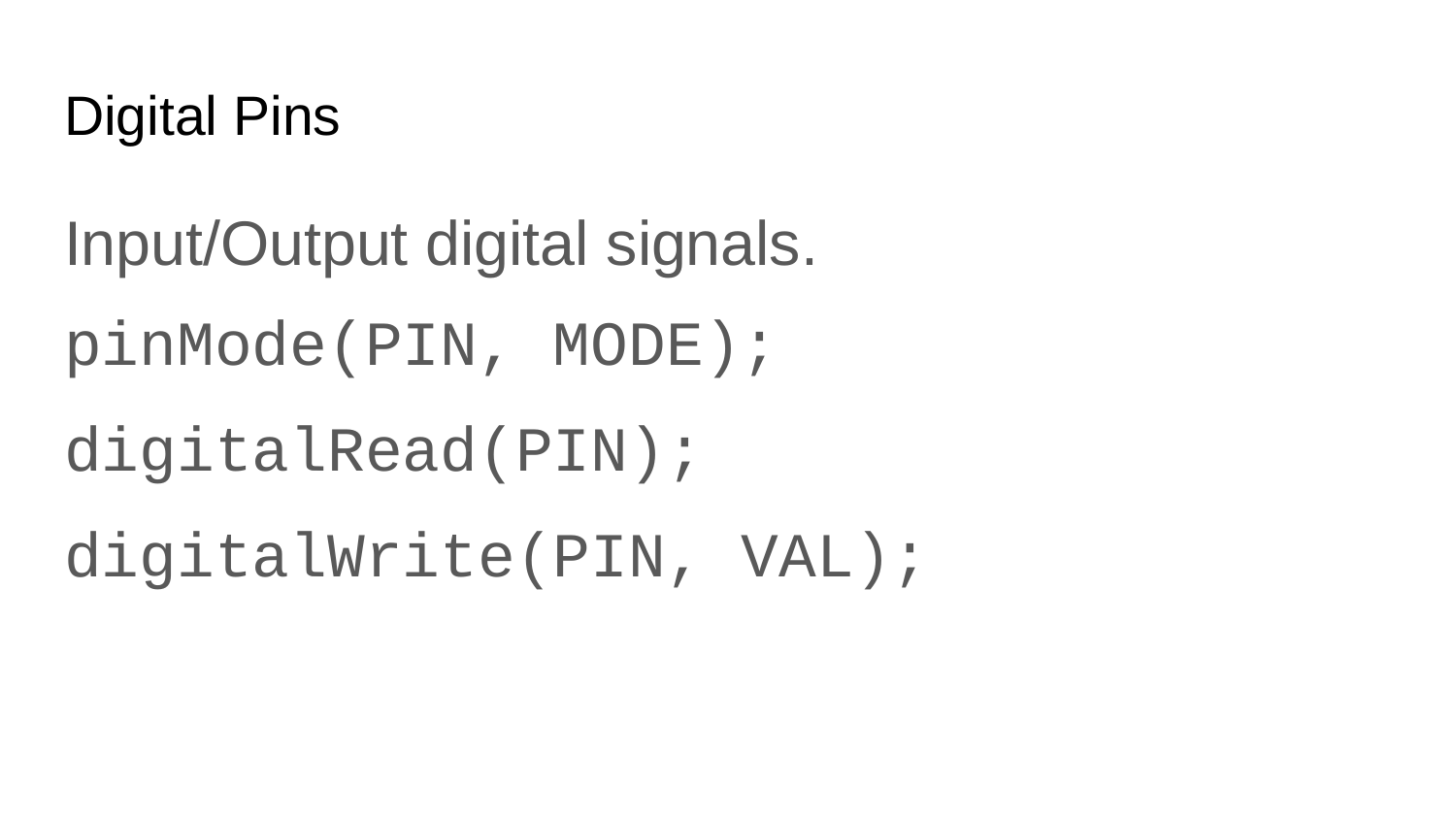

# Digital Pins
Input/Output digital signals.
pinMode(PIN, MODE);
digitalRead(PIN);
digitalWrite(PIN, VAL);